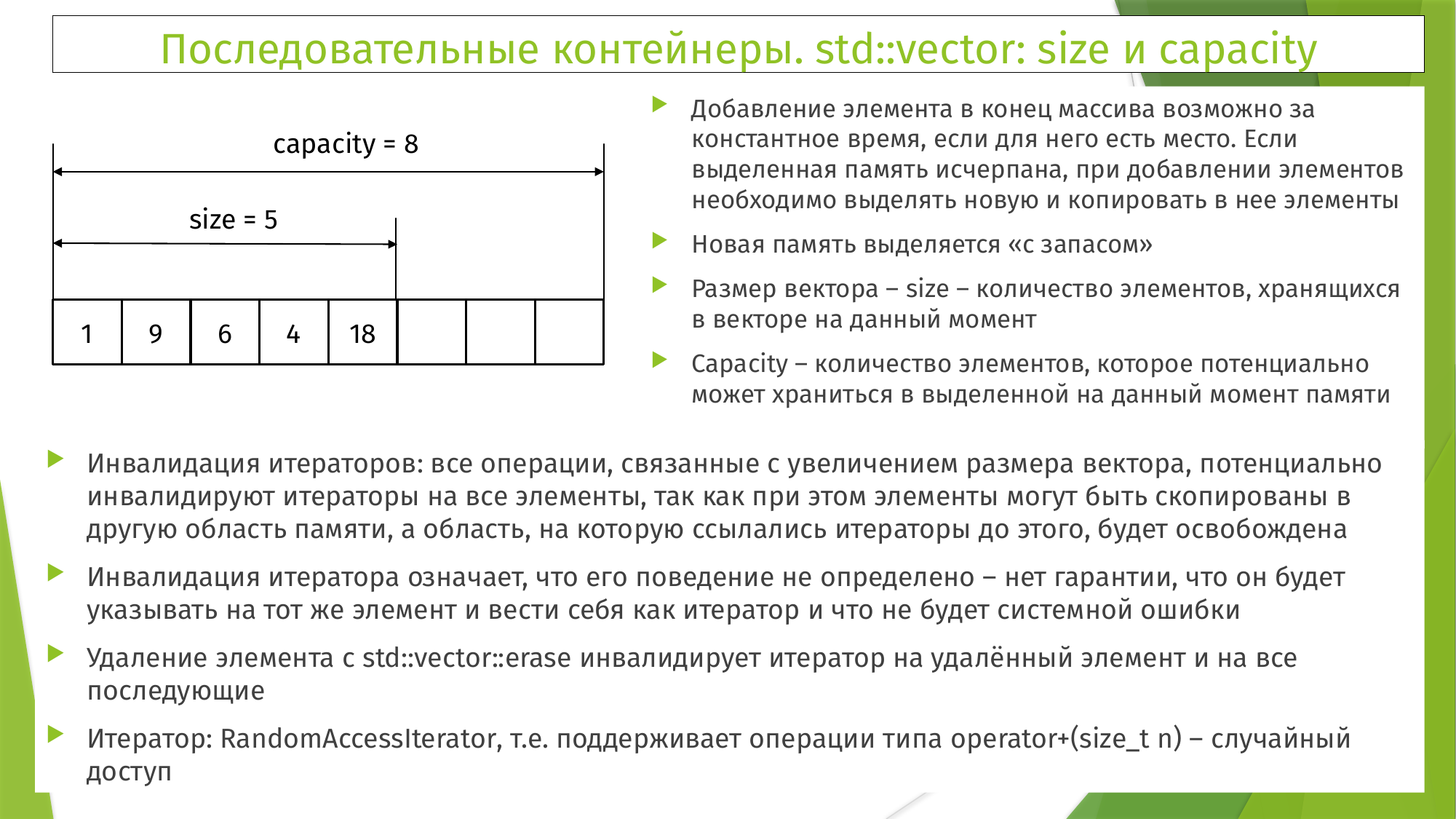

Последовательные контейнеры. std::vector: size и capacity
Добавление элемента в конец массива возможно за константное время, если для него есть место. Если выделенная память исчерпана, при добавлении элементов необходимо выделять новую и копировать в нее элементы
Новая память выделяется «с запасом»
Размер вектора – size – количество элементов, хранящихся в векторе на данный момент
Capacity – количество элементов, которое потенциально может храниться в выделенной на данный момент памяти
capacity = 8
size = 5
1
9
6
4
18

Инвалидация итераторов: все операции, связанные с увеличением размера вектора, потенциально инвалидируют итераторы на все элементы, так как при этом элементы могут быть скопированы в другую область памяти, а область, на которую ссылались итераторы до этого, будет освобождена
Инвалидация итератора означает, что его поведение не определено – нет гарантии, что он будет указывать на тот же элемент и вести себя как итератор и что не будет системной ошибки
Удаление элемента с std::vector::erase инвалидирует итератор на удалённый элемент и на все последующие
Итератор: RandomAccessIterator, т.е. поддерживает операции типа operator+(size_t n) – случайный доступ